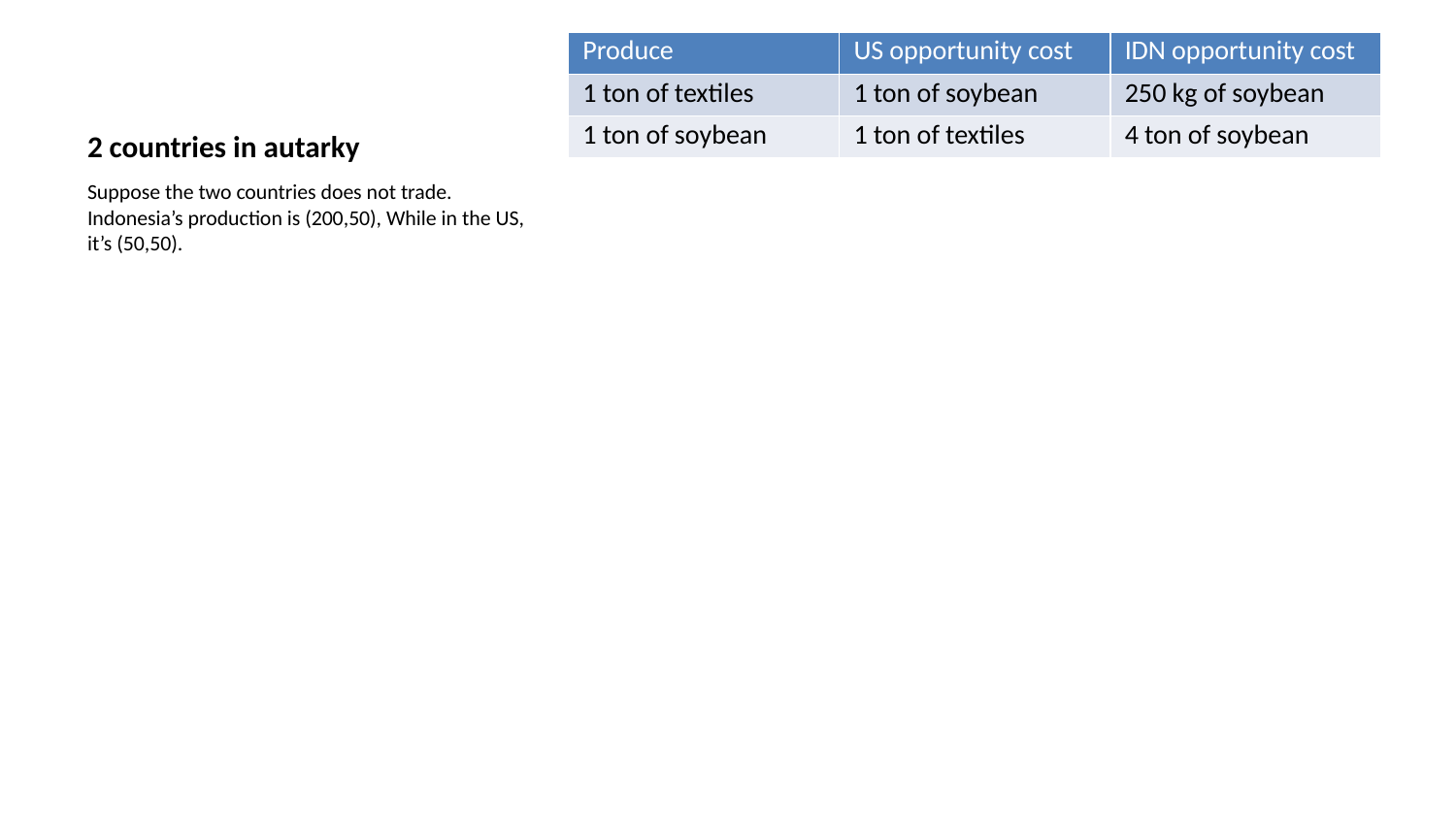

| Produce | US opportunity cost | IDN opportunity cost |
| --- | --- | --- |
| 1 ton of textiles | 1 ton of soybean | 250 kg of soybean |
| 1 ton of soybean | 1 ton of textiles | 4 ton of soybean |
# 2 countries in autarky
Suppose the two countries does not trade. Indonesia’s production is (200,50), While in the US, it’s (50,50).